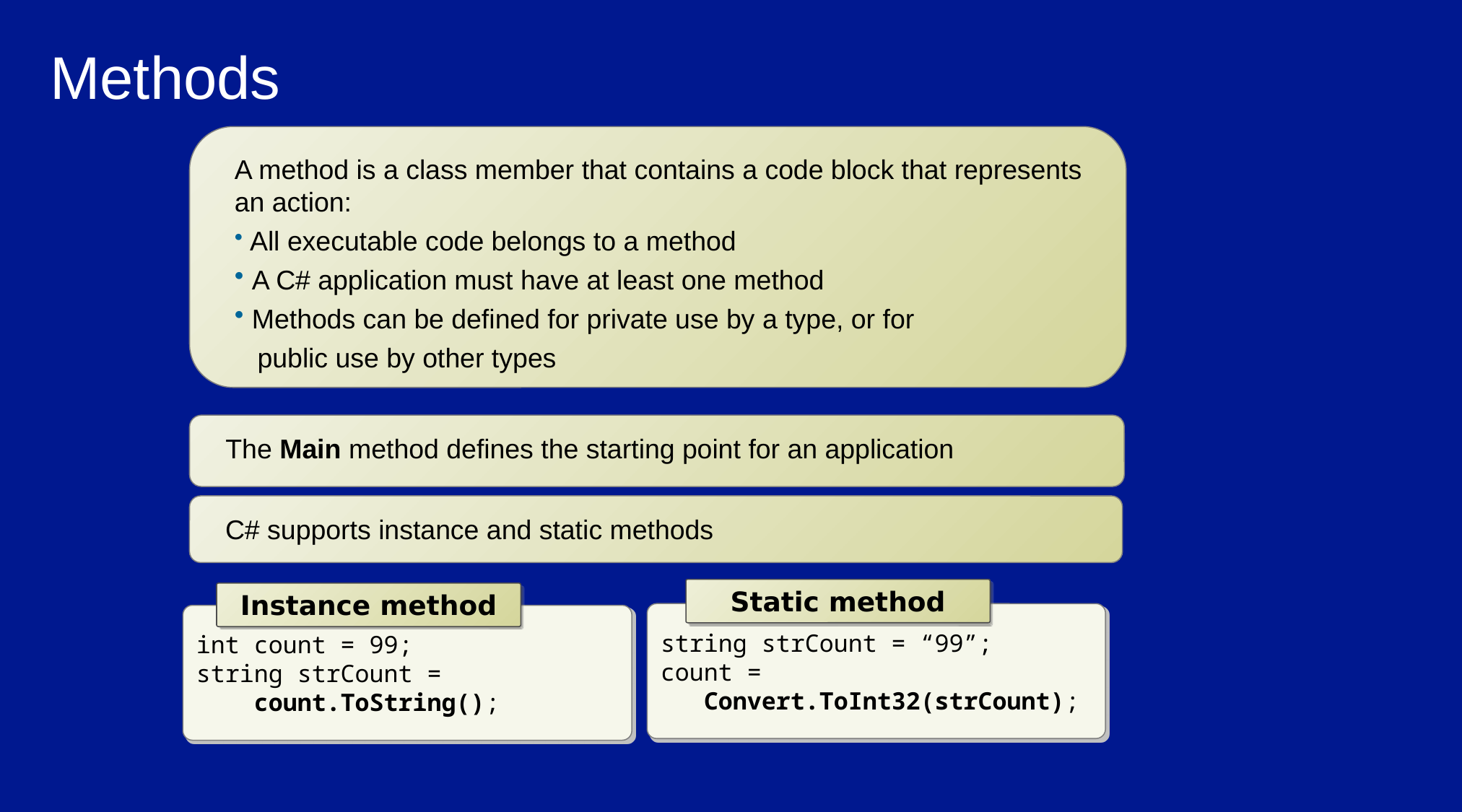

# Methods
A method is a class member that contains a code block that represents an action:
 All executable code belongs to a method
 A C# application must have at least one method
 Methods can be defined for private use by a type, or for
   public use by other types

The Main method defines the starting point for an application

C# supports instance and static methods

Static method
Instance method
string strCount = “99”;
count =
   Convert.ToInt32(strCount);
int count = 99;
string strCount =
    count.ToString();